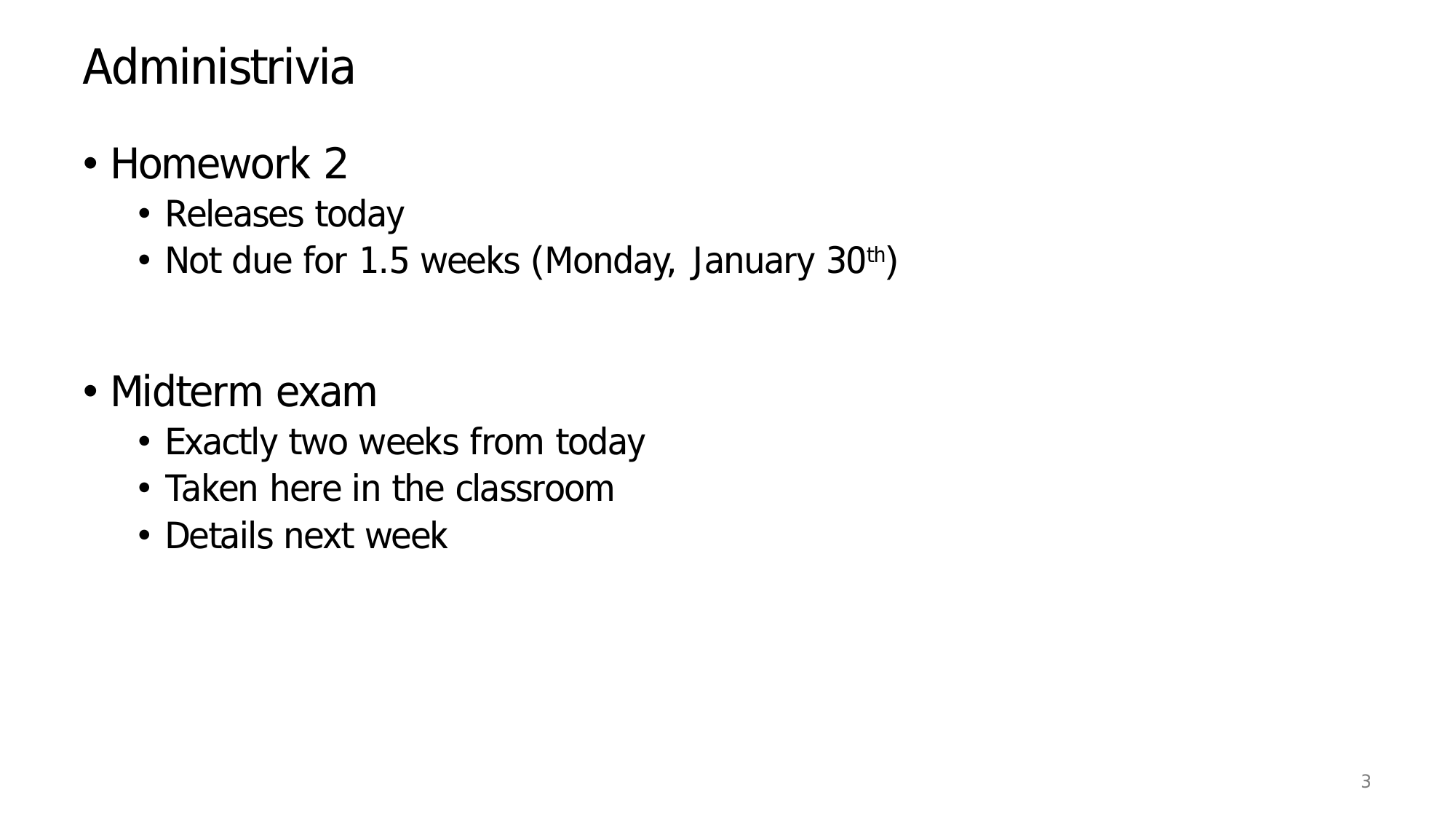

# Administrivia
Homework 2
Releases today
Not due for 1.5 weeks (Monday, January 30th)

Midterm exam
Exactly two weeks from today
Taken here in the classroom
Details next week
3